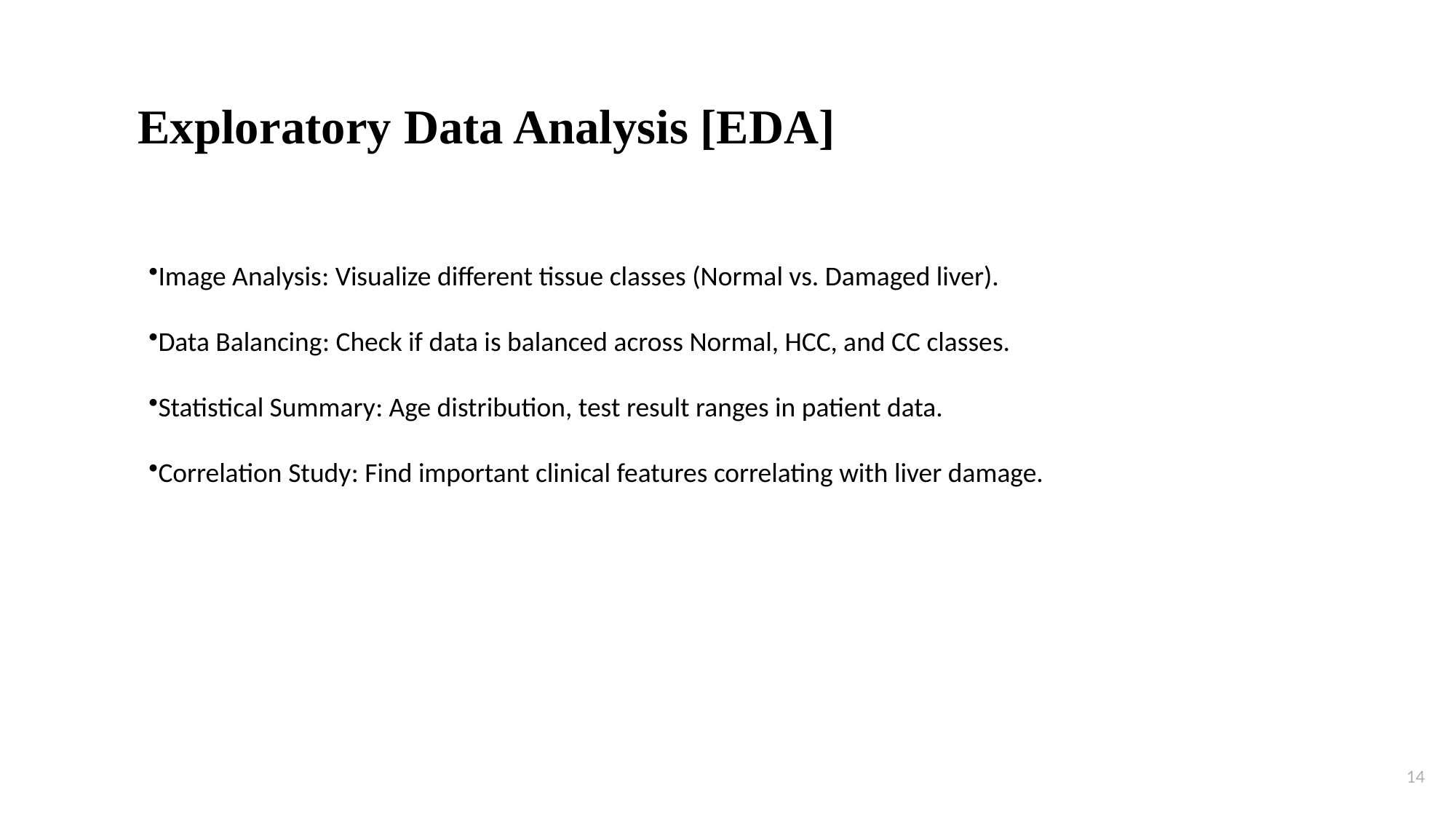

# Exploratory Data Analysis [EDA]

Image Analysis: Visualize different tissue classes (Normal vs. Damaged liver).

Data Balancing: Check if data is balanced across Normal, HCC, and CC classes.

Statistical Summary: Age distribution, test result ranges in patient data.

Correlation Study: Find important clinical features correlating with liver damage.

14